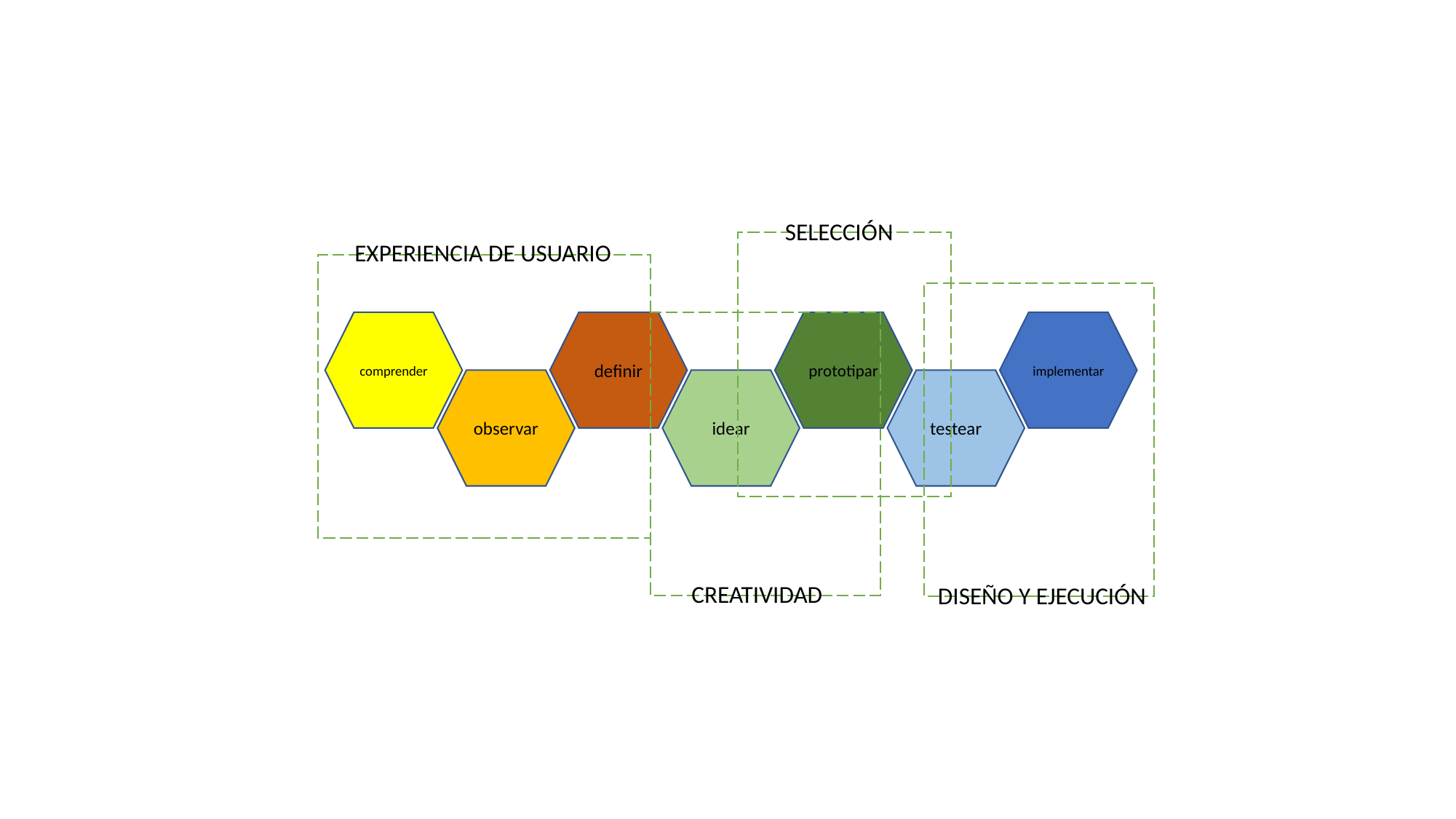

SELECCIÓN
EXPERIENCIA DE USUARIO

comprender
definir

prototipar
implementar
observar
idear
testear
CREATIVIDAD
DISEÑO Y EJECUCIÓN